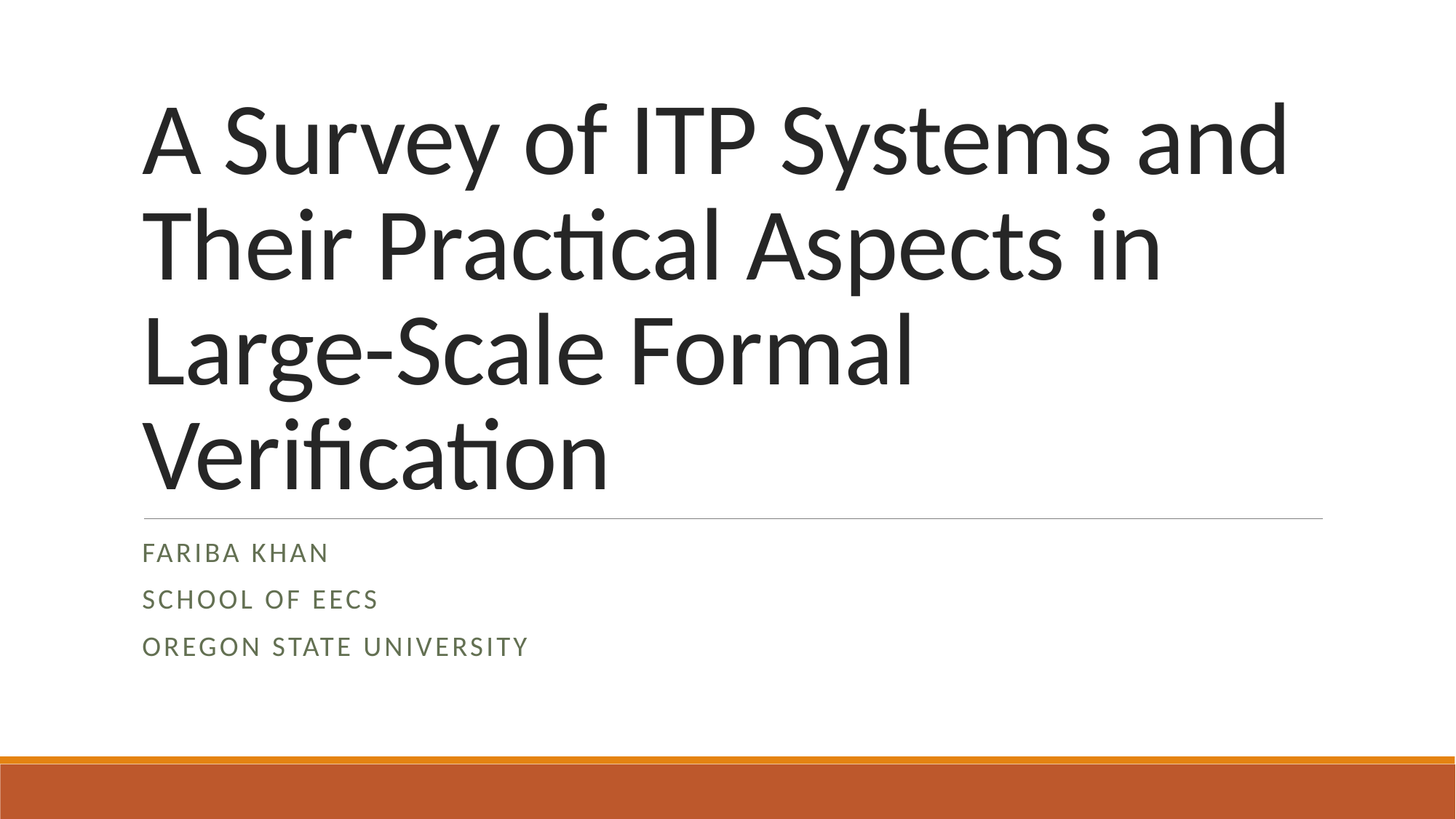

# A Survey of ITP Systems and Their Practical Aspects in Large-Scale Formal Veriﬁcation
Fariba Khan
School of EECS
Oregon State University